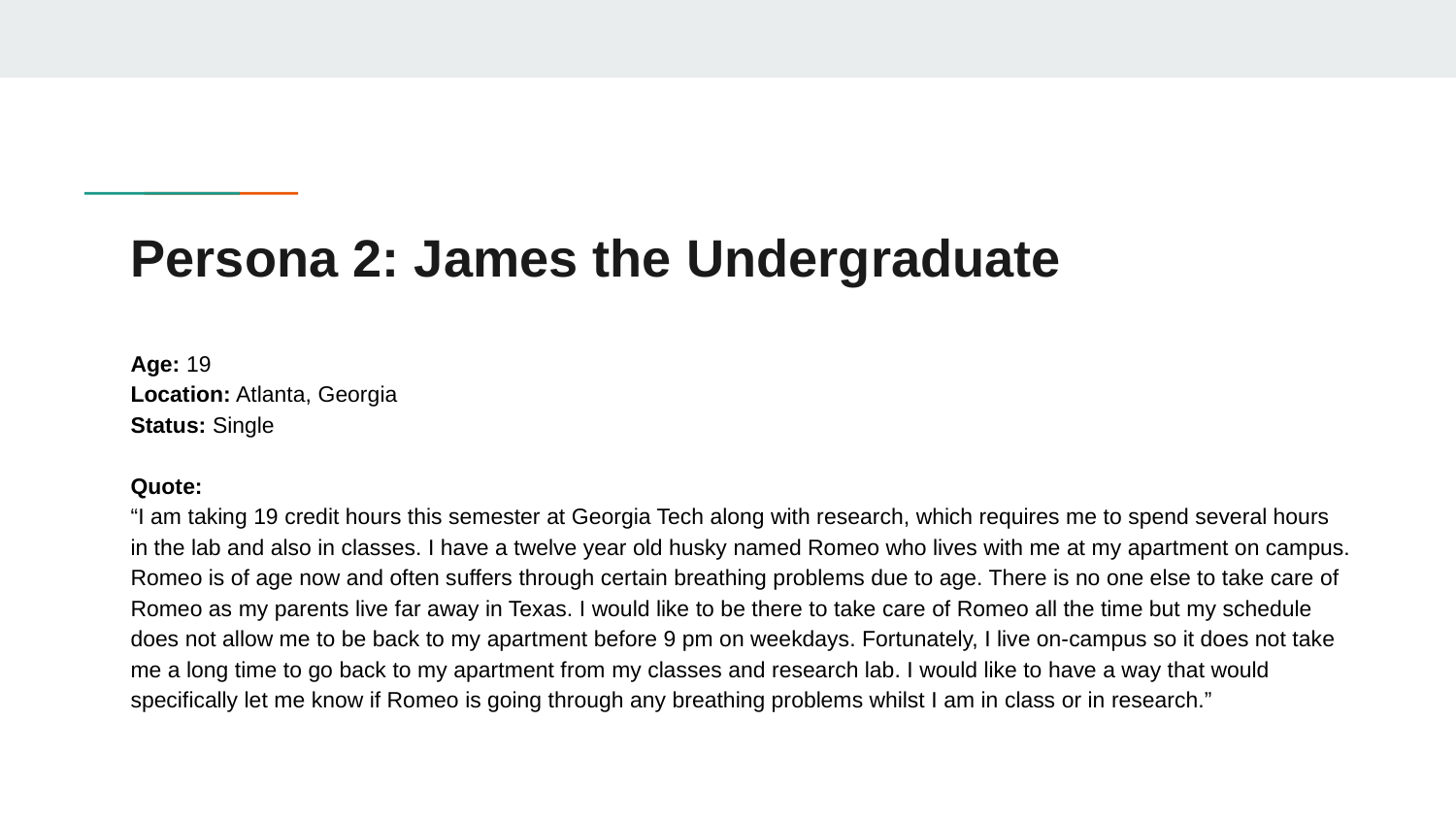

# Persona 2: James the Undergraduate
Age: 19
Location: Atlanta, Georgia
Status: Single

Quote:
“I am taking 19 credit hours this semester at Georgia Tech along with research, which requires me to spend several hours in the lab and also in classes. I have a twelve year old husky named Romeo who lives with me at my apartment on campus. Romeo is of age now and often suffers through certain breathing problems due to age. There is no one else to take care of Romeo as my parents live far away in Texas. I would like to be there to take care of Romeo all the time but my schedule does not allow me to be back to my apartment before 9 pm on weekdays. Fortunately, I live on-campus so it does not take me a long time to go back to my apartment from my classes and research lab. I would like to have a way that would specifically let me know if Romeo is going through any breathing problems whilst I am in class or in research.”